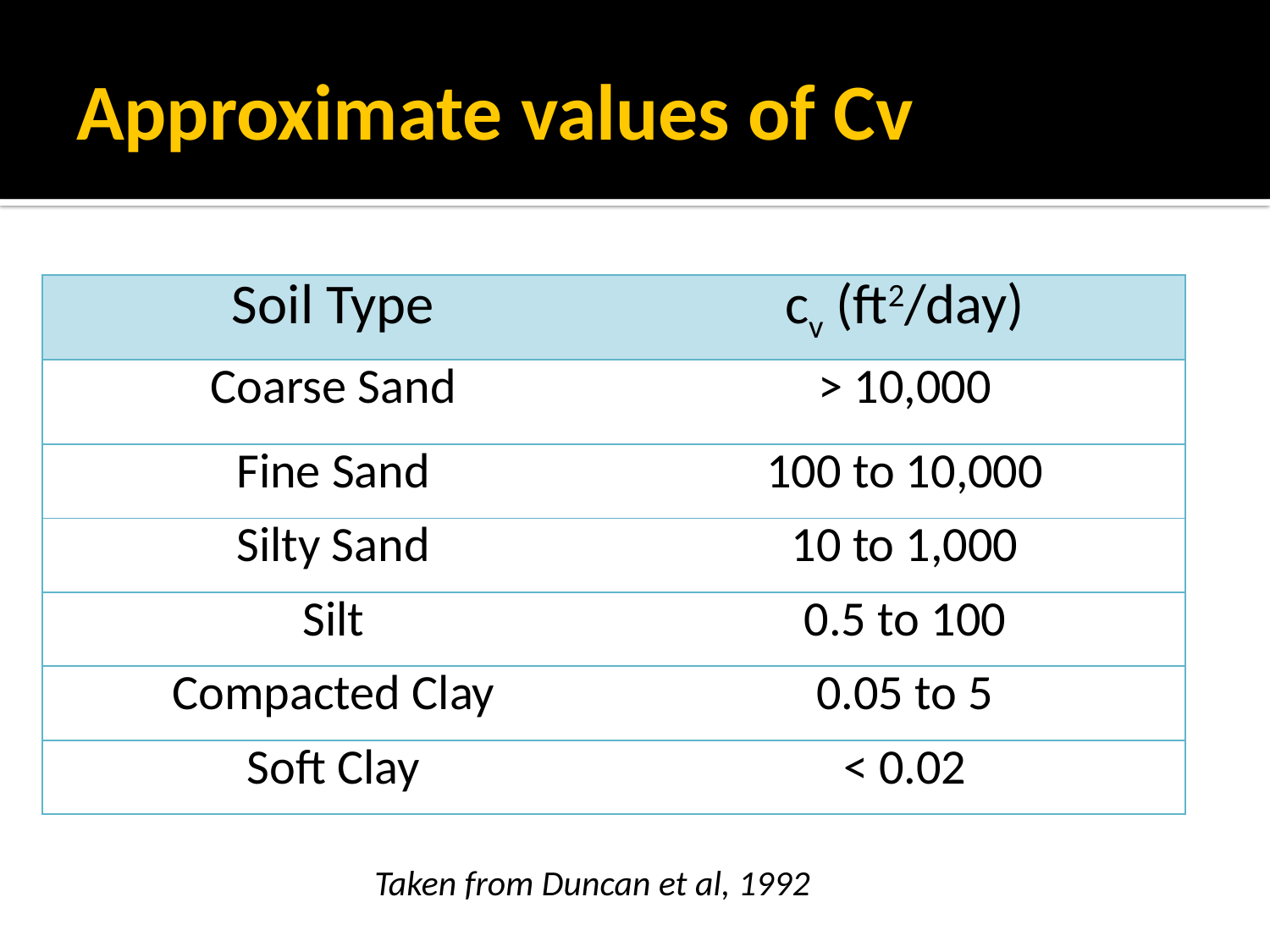

# Approximate values of Cv
| Soil Type | cv (ft2/day) |
| --- | --- |
| Coarse Sand | > 10,000 |
| Fine Sand | 100 to 10,000 |
| Silty Sand | 10 to 1,000 |
| Silt | 0.5 to 100 |
| Compacted Clay | 0.05 to 5 |
| Soft Clay | < 0.02 |
Taken from Duncan et al, 1992